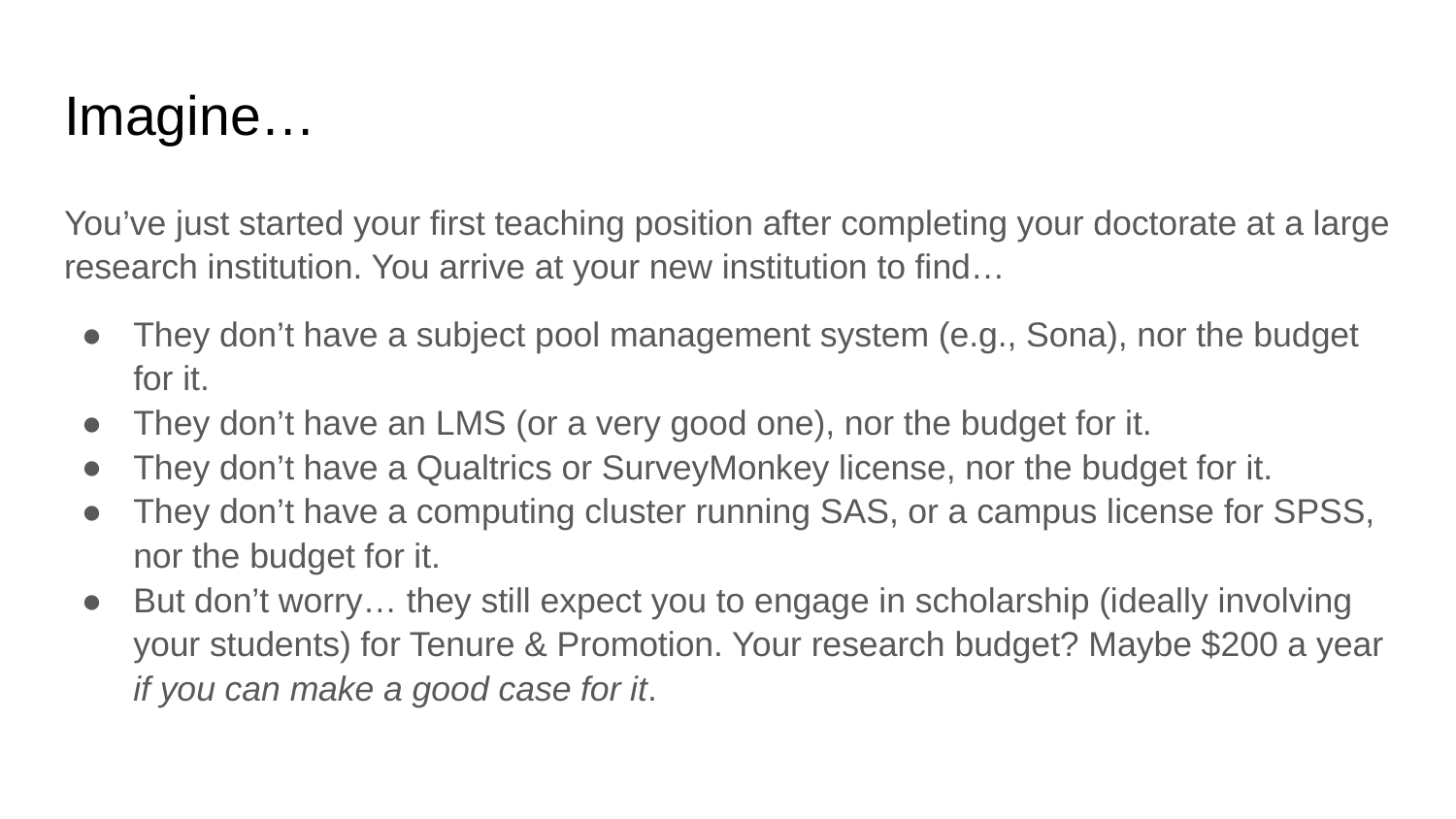

# Imagine…
You’ve just started your first teaching position after completing your doctorate at a large research institution. You arrive at your new institution to find…
They don’t have a subject pool management system (e.g., Sona), nor the budget for it.
They don’t have an LMS (or a very good one), nor the budget for it.
They don’t have a Qualtrics or SurveyMonkey license, nor the budget for it.
They don’t have a computing cluster running SAS, or a campus license for SPSS, nor the budget for it.
But don’t worry… they still expect you to engage in scholarship (ideally involving your students) for Tenure & Promotion. Your research budget? Maybe $200 a year if you can make a good case for it.